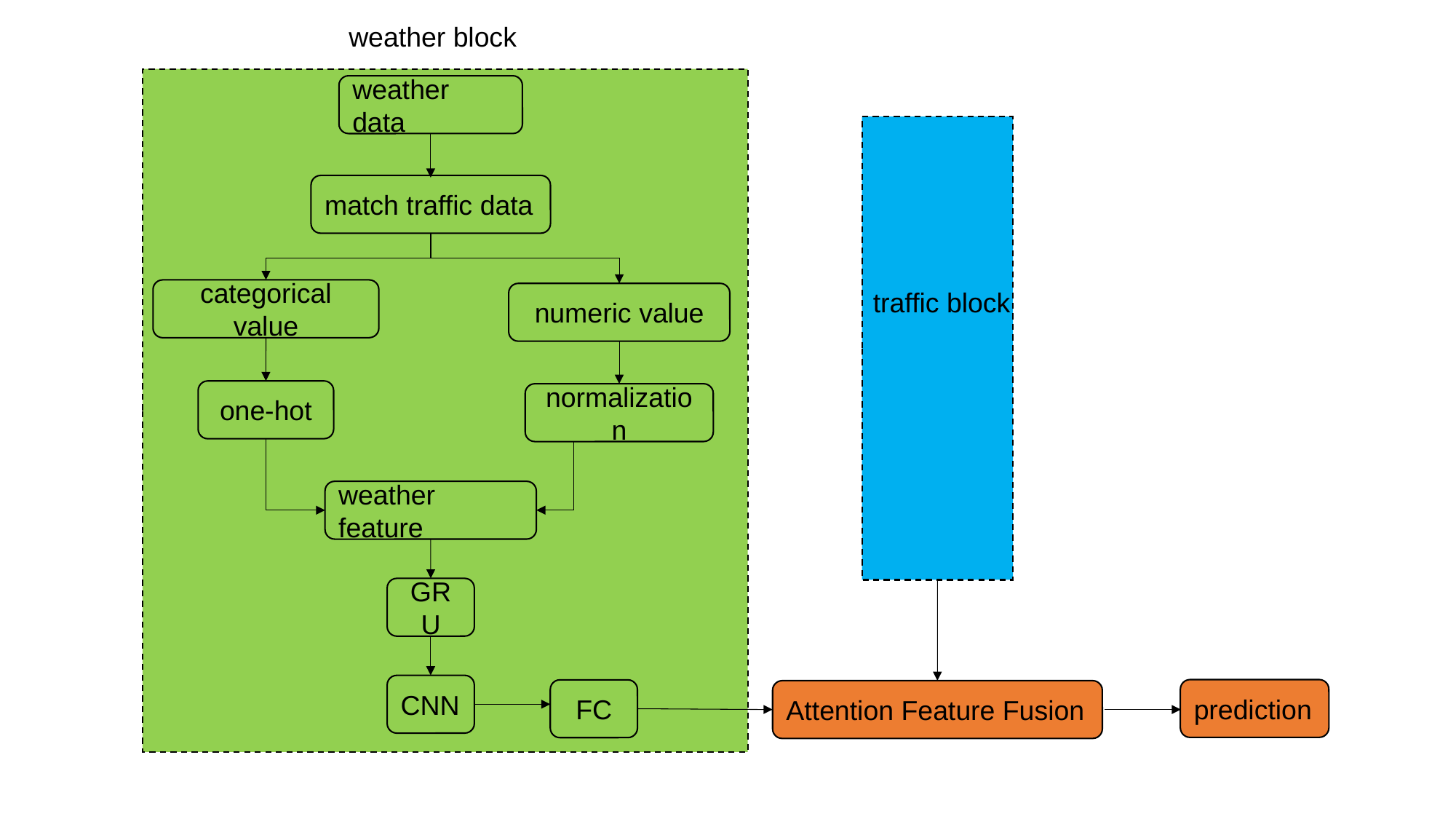

weather block
weather data

match traffic data

categorical value
traffic block
numeric value
one-hot
normalization
weather feature
GRU
CNN
prediction
FC
Attention Feature Fusion